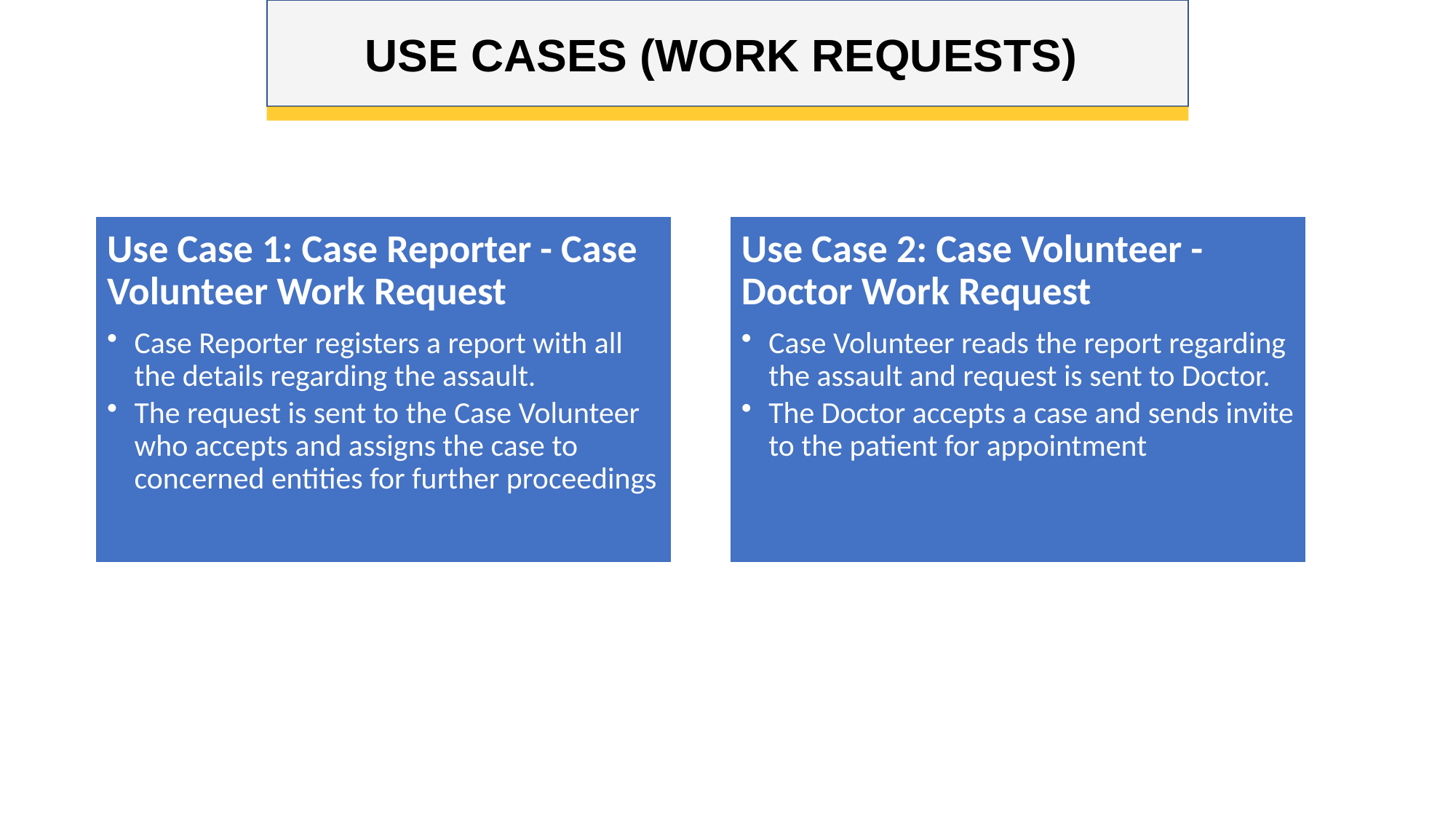

USE CASES (WORK REQUESTS)

Use Case 1: Case Reporter - Case Volunteer Work Request
Case Reporter registers a report with all the details regarding the assault.
The request is sent to the Case Volunteer who accepts and assigns the case to concerned entities for further proceedings
Use Case 2: Case Volunteer - Doctor Work Request
Case Volunteer reads the report regarding the assault and request is sent to Doctor.
The Doctor accepts a case and sends invite to the patient for appointment